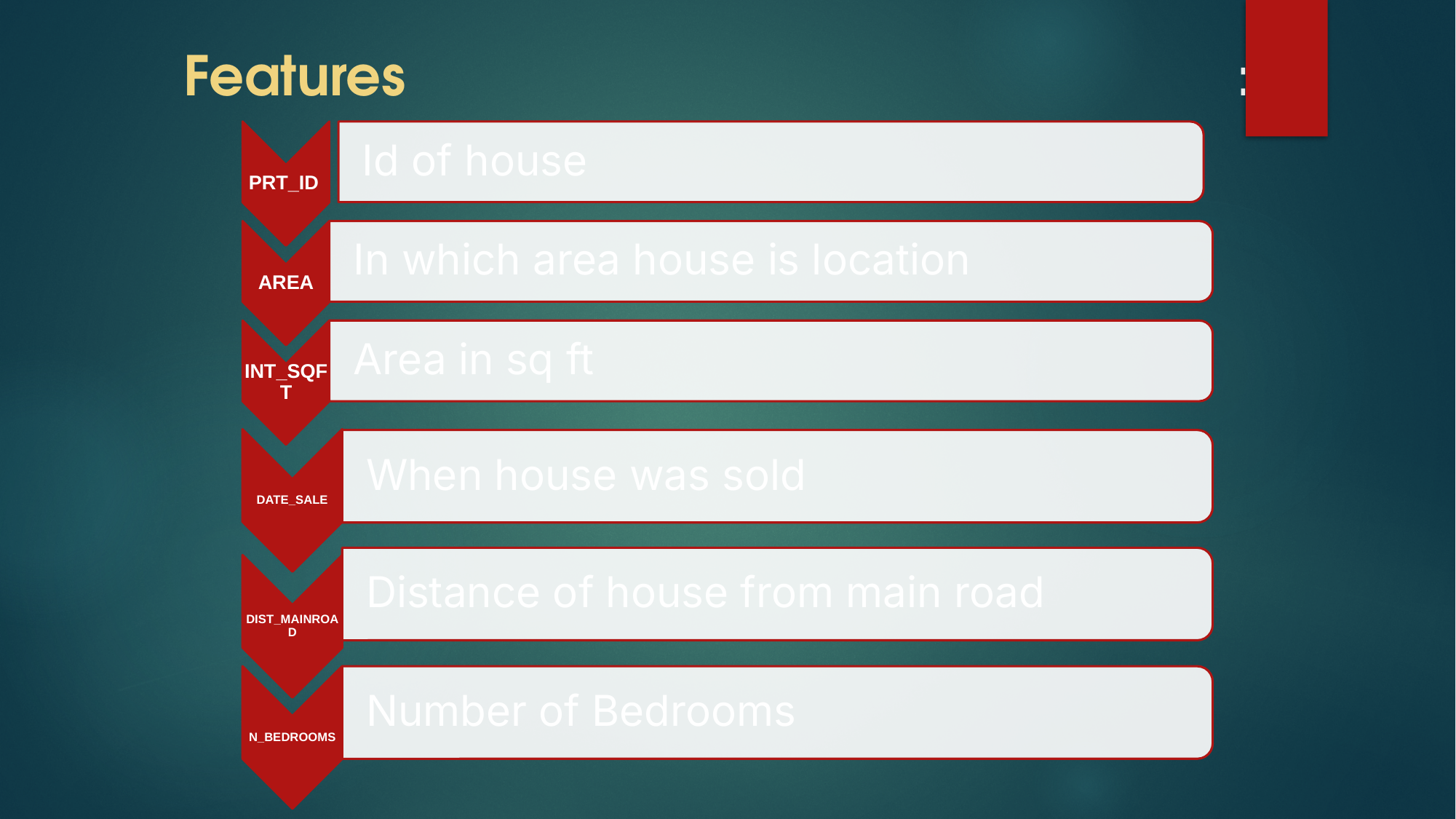

# Features                                                       :

PRT_ID
Id of house
AREA
In which area house is location
INT_SQFT
Area in sq ft
DATE_SALE
When house was sold
DIST_MAINROAD
Distance of house from main road
N_BEDROOMS
Number of Bedrooms